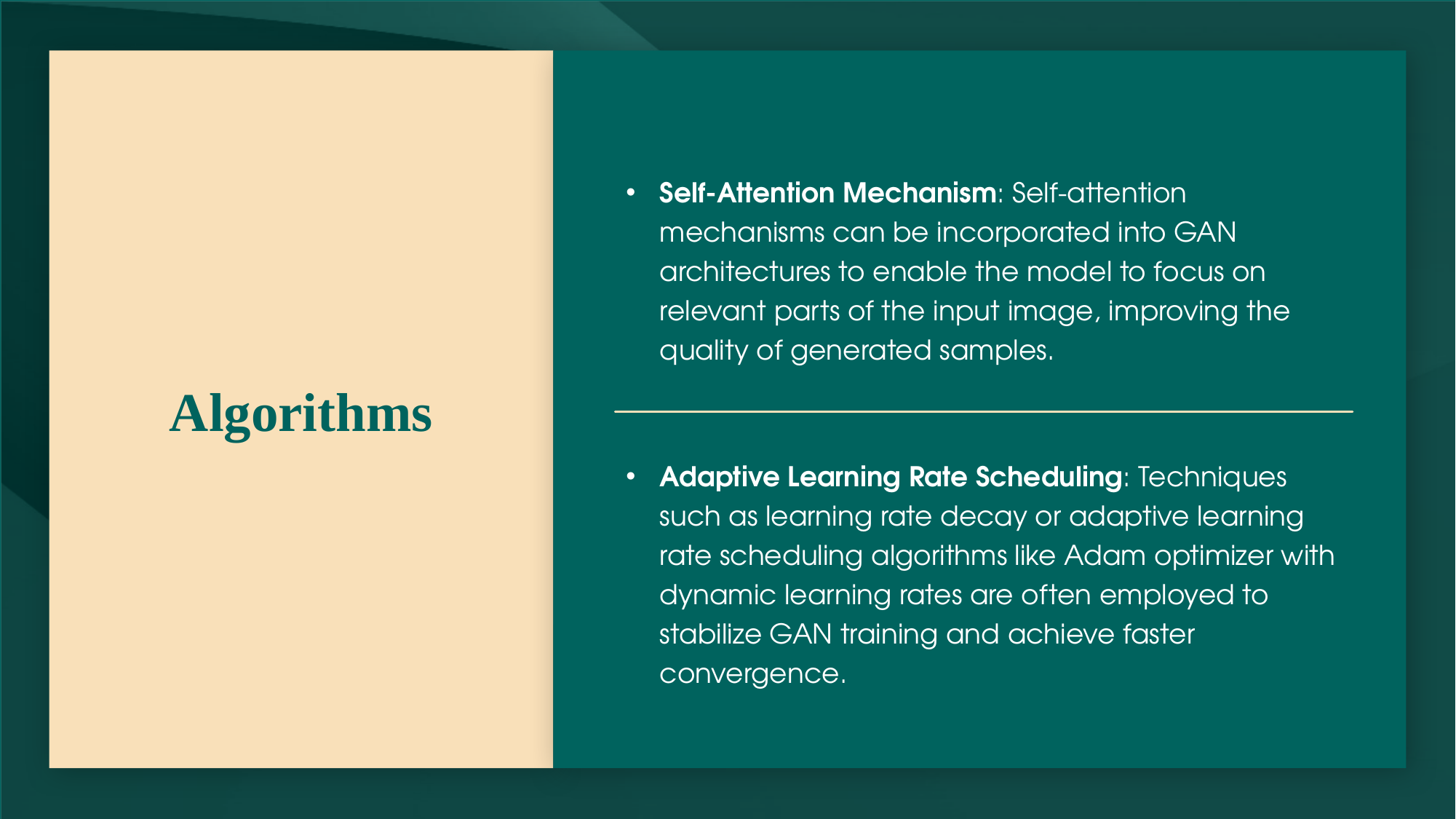

# Algorithms
Self-Attention Mechanism: Self-attention mechanisms can be incorporated into GAN architectures to enable the model to focus on relevant parts of the input image, improving the quality of generated samples.
Adaptive Learning Rate Scheduling: Techniques such as learning rate decay or adaptive learning rate scheduling algorithms like Adam optimizer with dynamic learning rates are often employed to stabilize GAN training and achieve faster convergence.